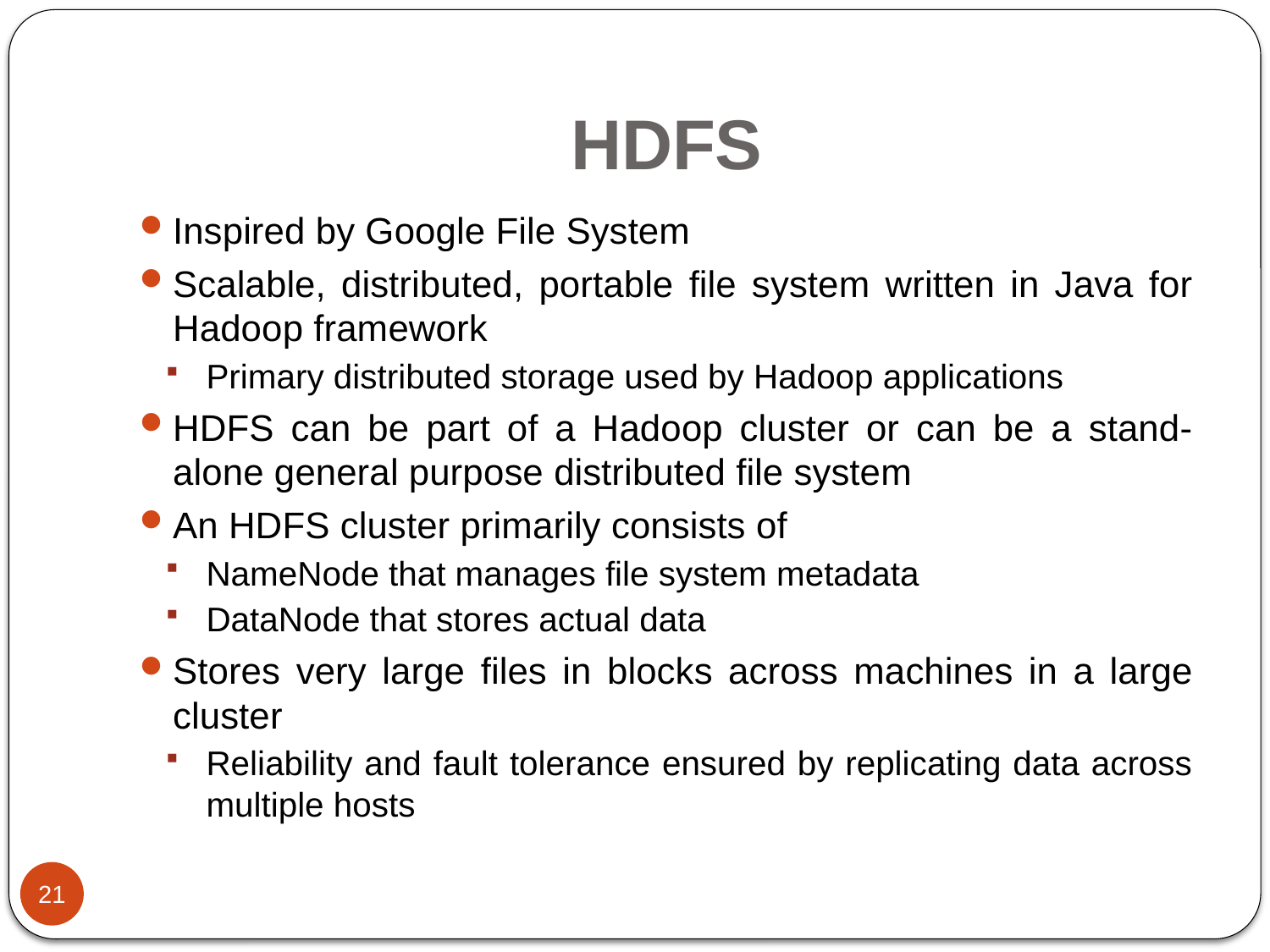

# HDFS
Inspired by Google File System
Scalable, distributed, portable file system written in Java for Hadoop framework
Primary distributed storage used by Hadoop applications
HDFS can be part of a Hadoop cluster or can be a stand-alone general purpose distributed file system
An HDFS cluster primarily consists of
NameNode that manages file system metadata
DataNode that stores actual data
Stores very large files in blocks across machines in a large cluster
Reliability and fault tolerance ensured by replicating data across multiple hosts
21